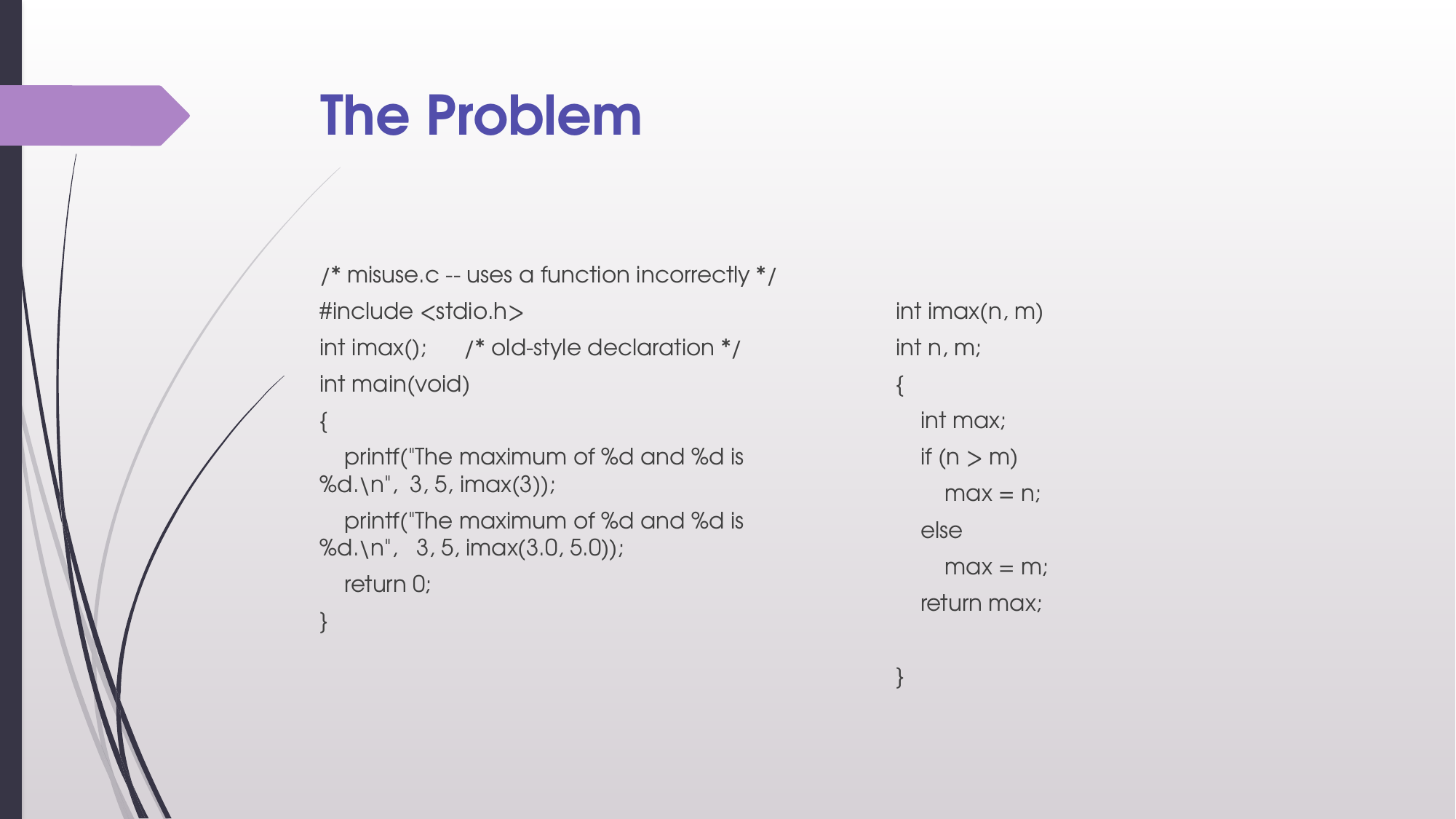

# The Problem
/* misuse.c -- uses a function incorrectly */
#include <stdio.h>
int imax();      /* old-style declaration */
int main(void)
{
    printf("The maximum of %d and %d is %d.\n",  3, 5, imax(3));
    printf("The maximum of %d and %d is %d.\n",   3, 5, imax(3.0, 5.0));
    return 0;
}

int imax(n, m)
int n, m;
{
    int max;
    if (n > m)
        max = n;
    else
        max = m;
    return max;

}